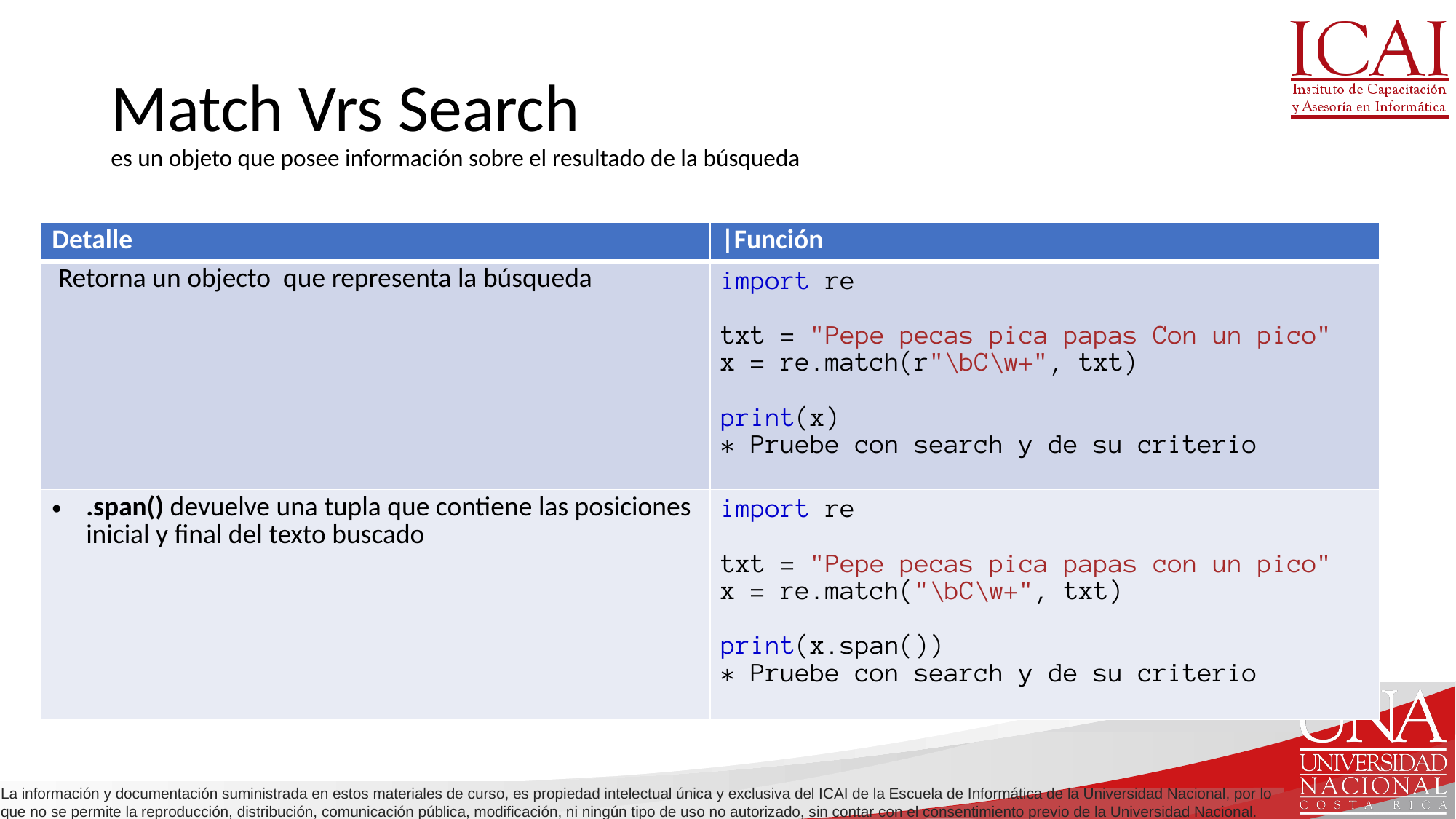

# Match Vrs Search es un objeto que posee información sobre el resultado de la búsqueda
| Detalle | |Función |
| --- | --- |
| Retorna un objecto que representa la búsqueda | import re txt = "Pepe pecas pica papas Con un pico" x = re.match(r"\bC\w+", txt) print(x) \* Pruebe con search y de su criterio |
| .span() devuelve una tupla que contiene las posiciones inicial y final del texto buscado | import re txt = "Pepe pecas pica papas con un pico" x = re.match("\bC\w+", txt) print(x.span()) \* Pruebe con search y de su criterio |